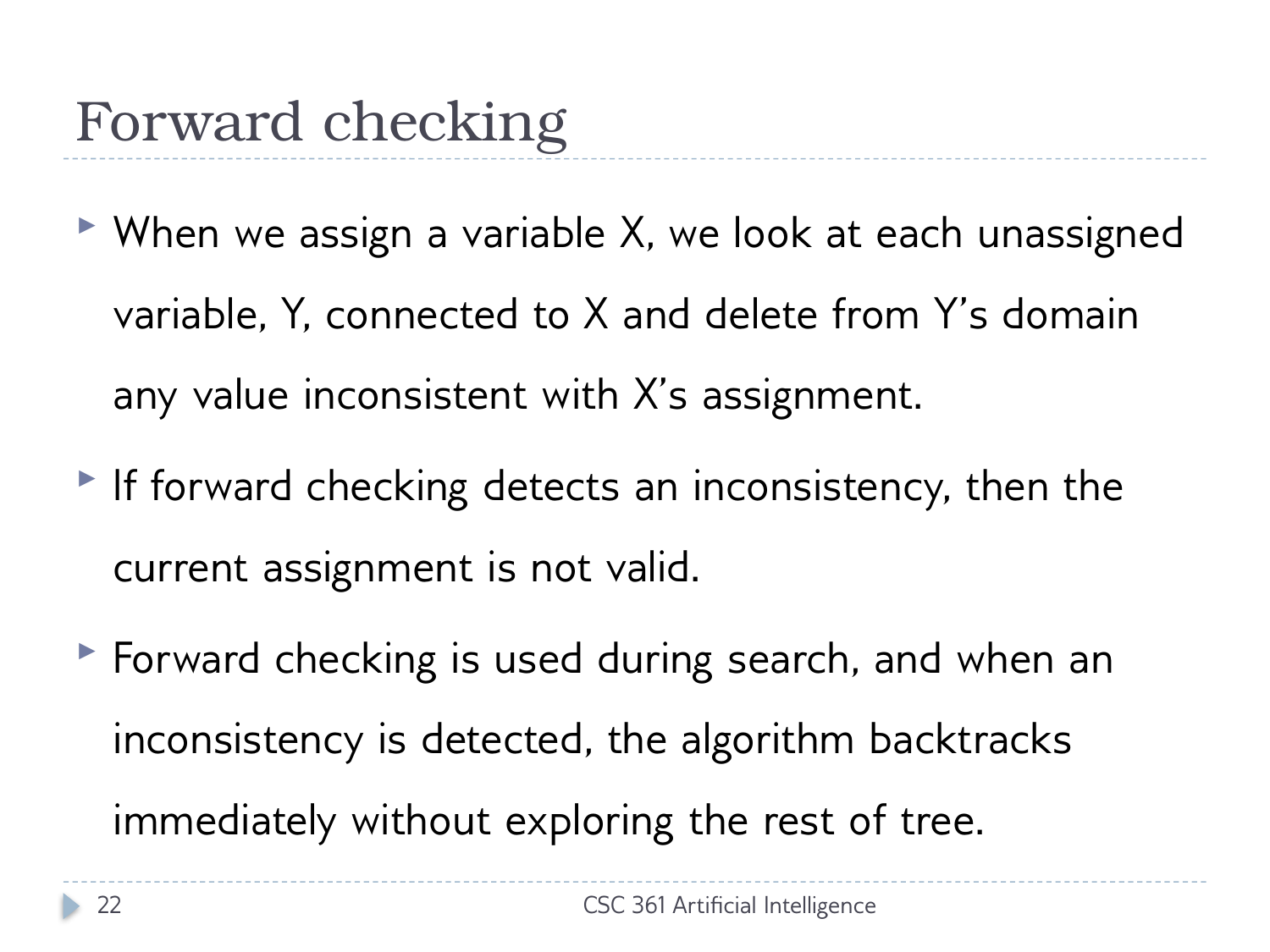

# Forward checking
When we assign a variable X, we look at each unassigned variable, Y, connected to X and delete from Y’s domain any value inconsistent with X’s assignment.
If forward checking detects an inconsistency, then the current assignment is not valid.
Forward checking is used during search, and when an inconsistency is detected, the algorithm backtracks immediately without exploring the rest of tree.
22
CSC 361 Artificial Intelligence